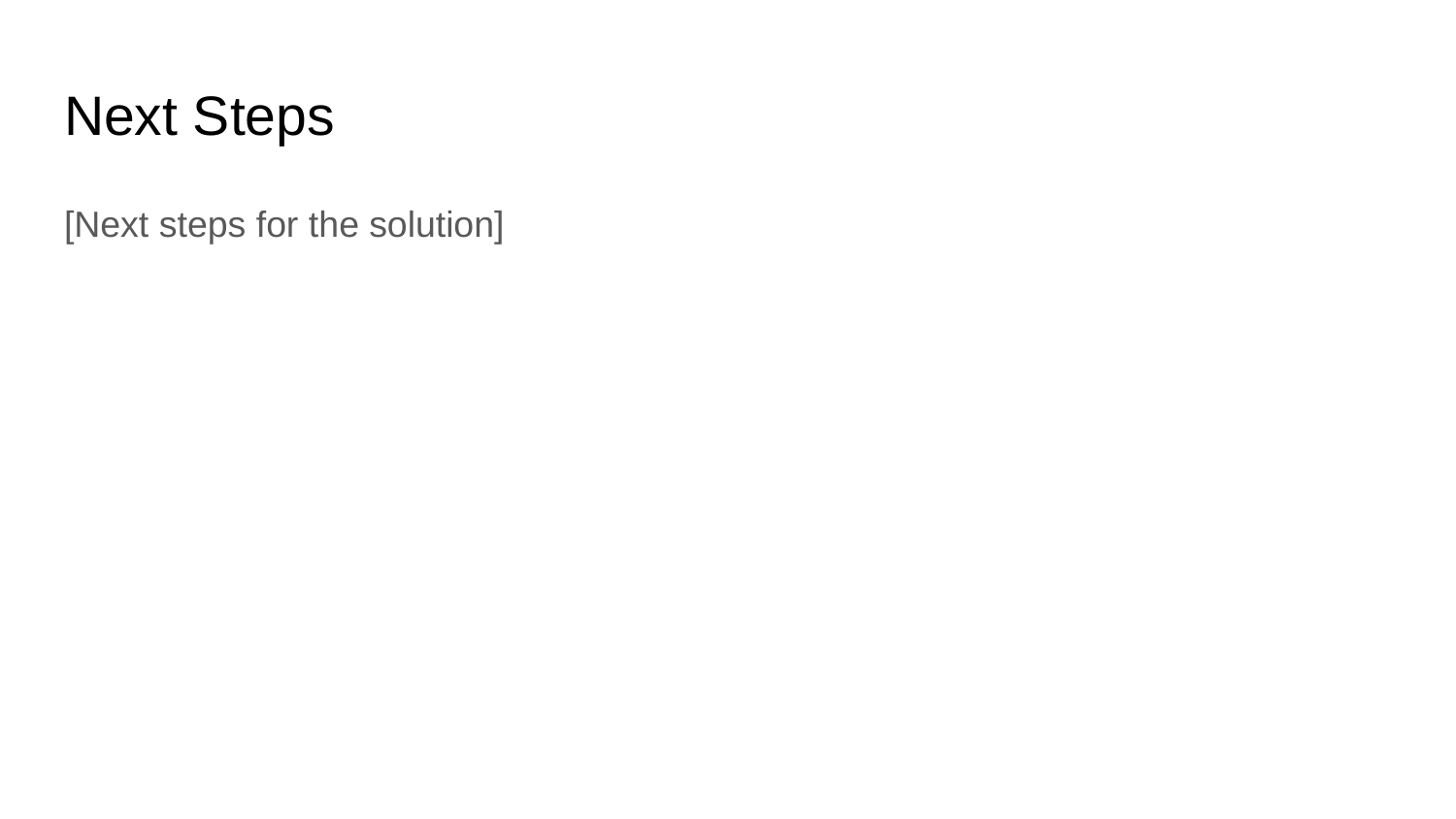

# Next Steps
[Next steps for the solution]